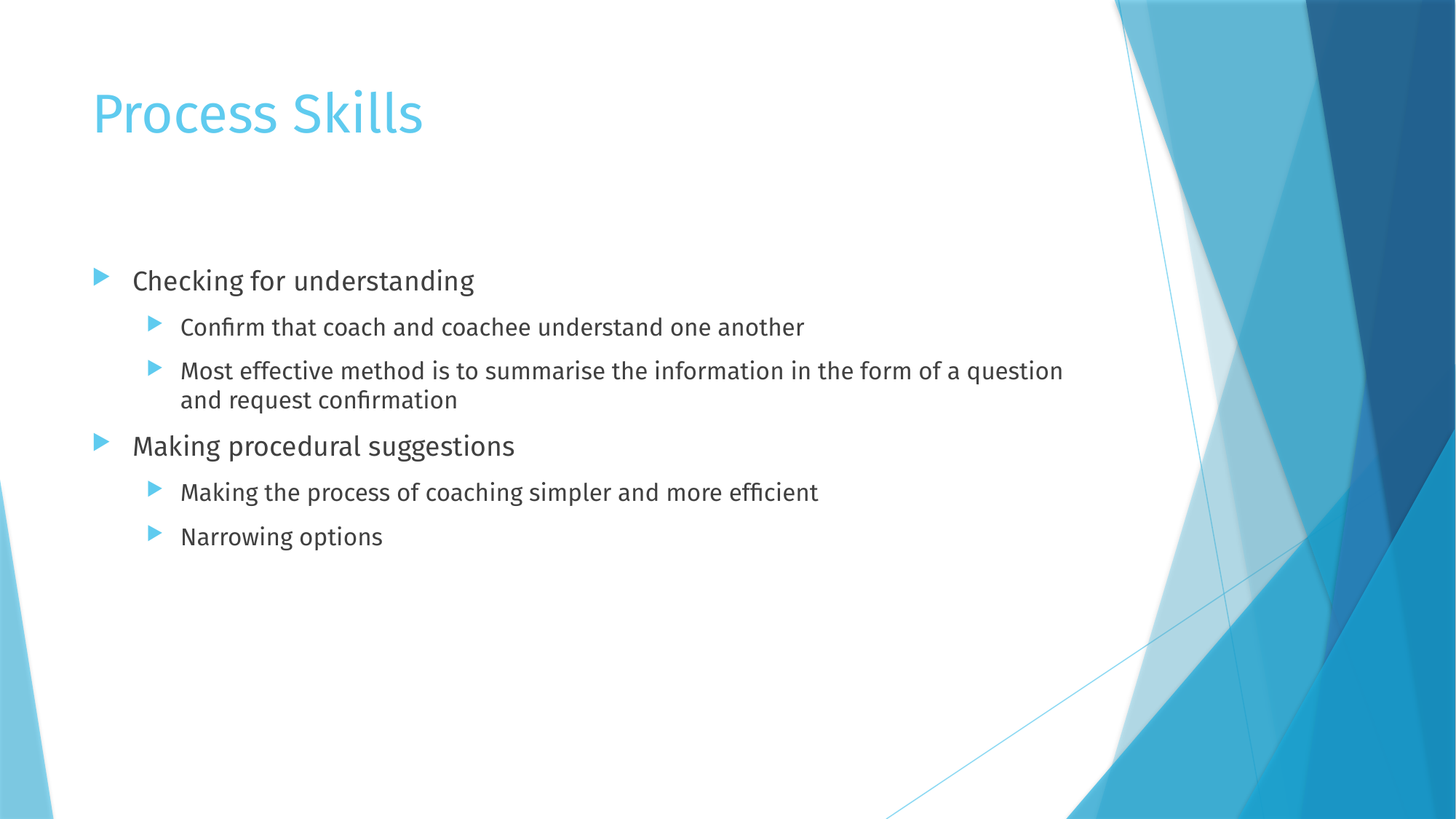

# Process Skills
Checking for understanding
Confirm that coach and coachee understand one another
Most effective method is to summarise the information in the form of a question and request confirmation
Making procedural suggestions
Making the process of coaching simpler and more efficient
Narrowing options